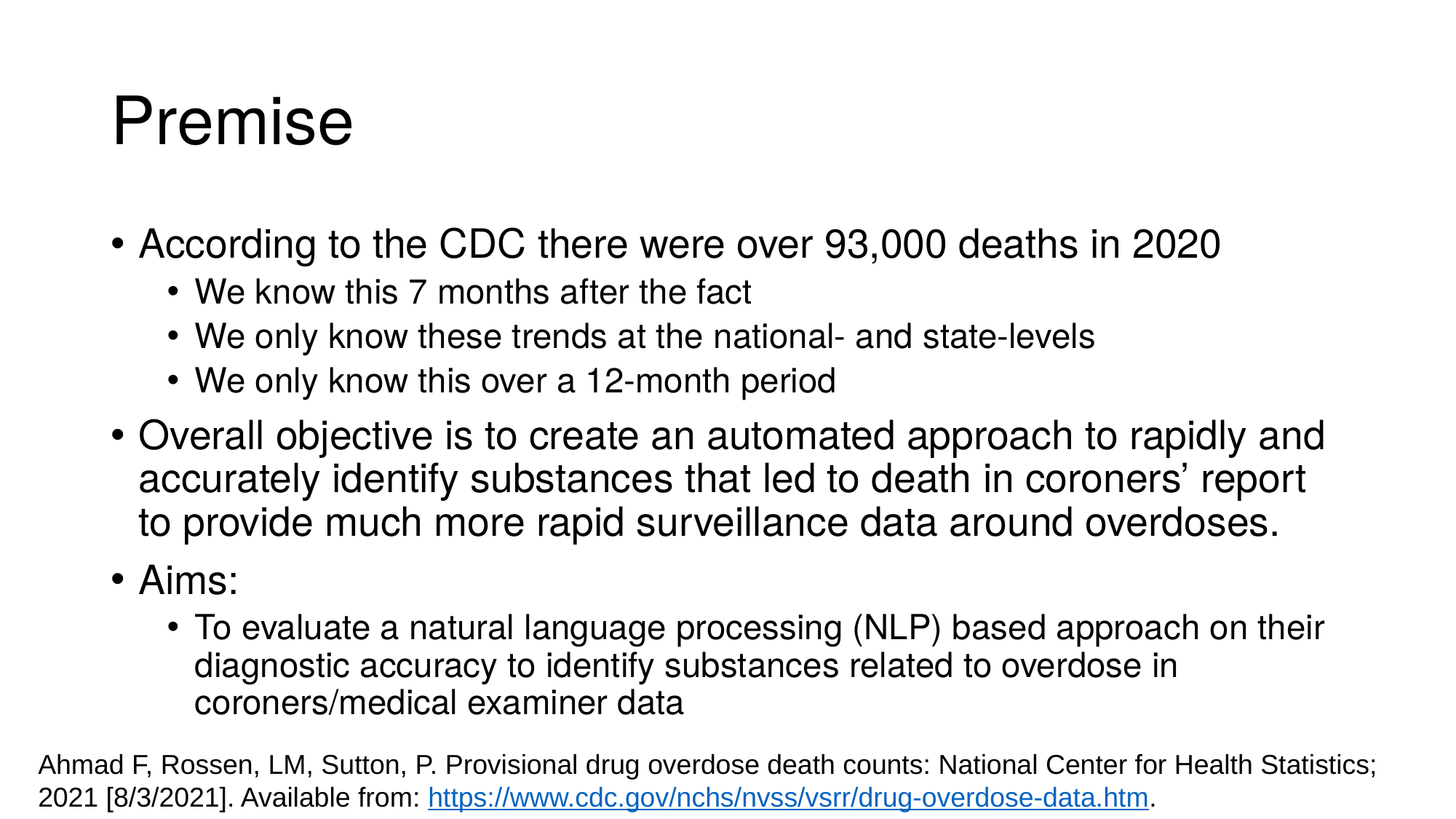

# Premise
According to the CDC there were over 93,000 deaths in 2020
We know this 7 months after the fact
We only know these trends at the national- and state-levels
We only know this over a 12-month period
Overall objective is to create an automated approach to rapidly and accurately identify substances that led to death in coroners’ report to provide much more rapid surveillance data around overdoses.
Aims:
To evaluate a natural language processing (NLP) based approach on their diagnostic accuracy to identify substances related to overdose in coroners/medical examiner data

Ahmad F, Rossen, LM, Sutton, P. Provisional drug overdose death counts: National Center for Health Statistics; 2021 [8/3/2021]. Available from: https://www.cdc.gov/nchs/nvss/vsrr/drug-overdose-data.htm.